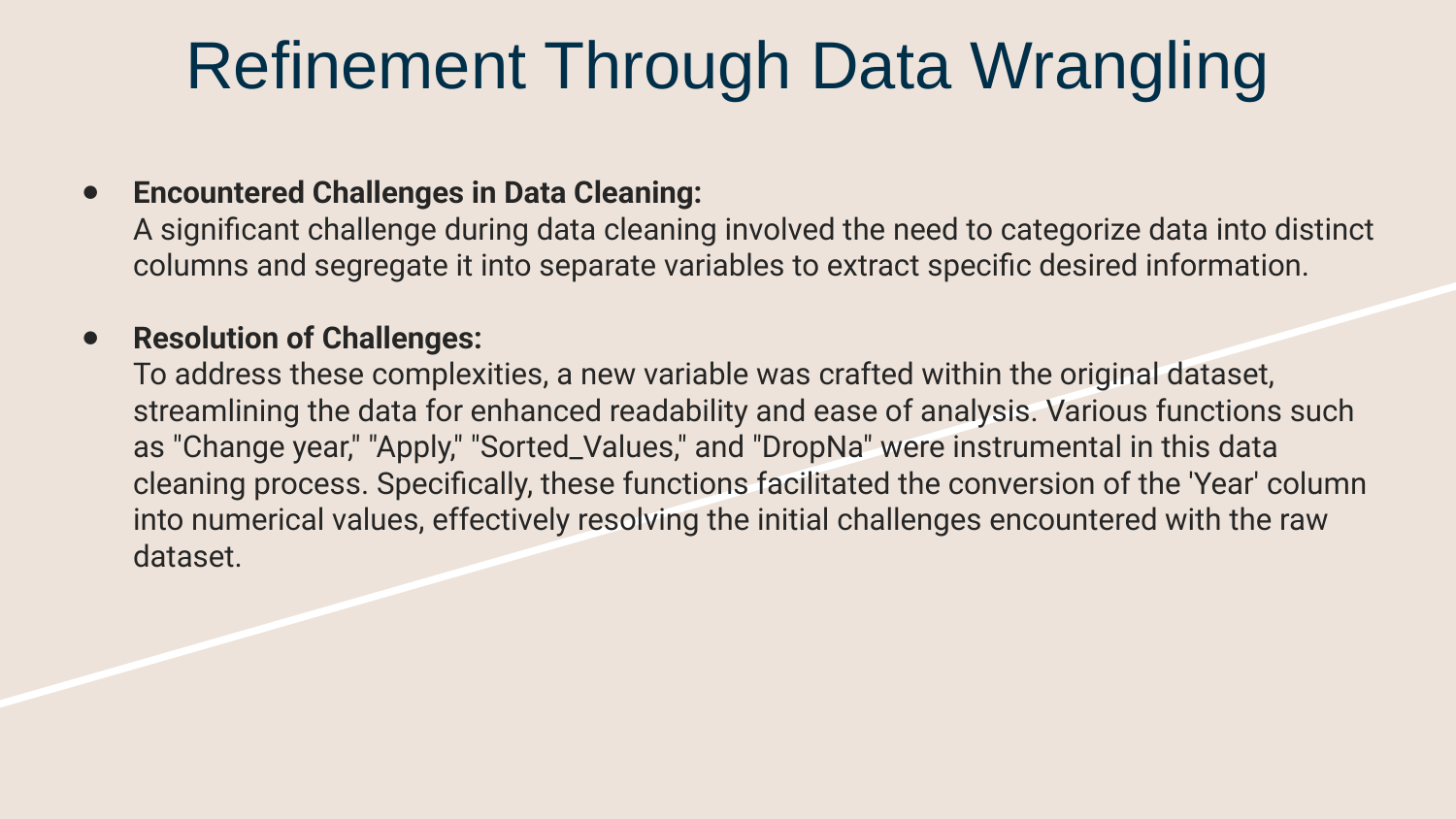

# Refinement Through Data Wrangling

Encountered Challenges in Data Cleaning:
A significant challenge during data cleaning involved the need to categorize data into distinct columns and segregate it into separate variables to extract specific desired information.

Resolution of Challenges:
To address these complexities, a new variable was crafted within the original dataset, streamlining the data for enhanced readability and ease of analysis. Various functions such as "Change year," "Apply," "Sorted_Values," and "DropNa" were instrumental in this data cleaning process. Specifically, these functions facilitated the conversion of the 'Year' column into numerical values, effectively resolving the initial challenges encountered with the raw dataset.